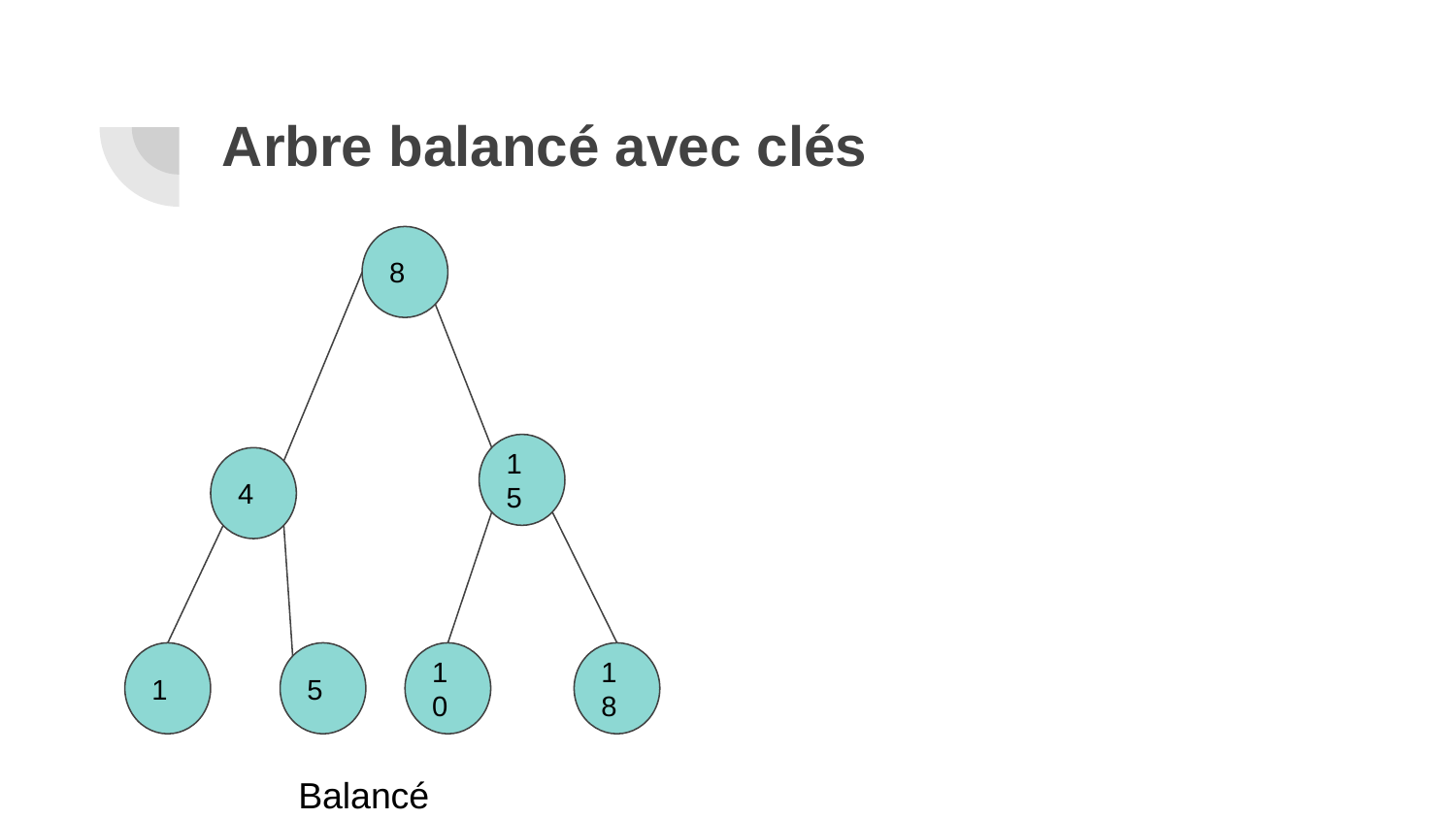

# Arbre balancé avec clés
8
15
4
1
5
10
18
Balancé